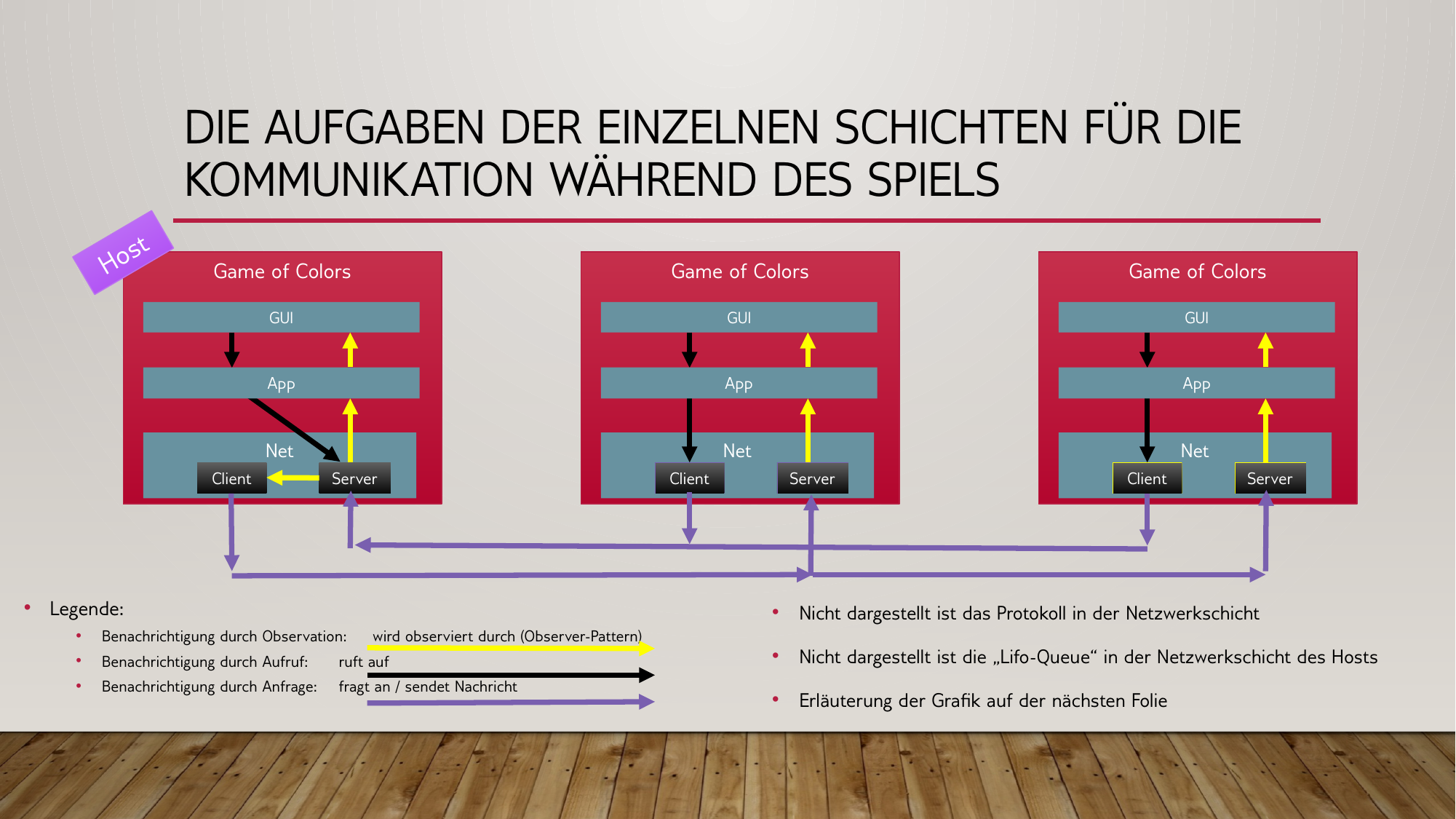

# Die Aufgaben der einzelnen Schichten für die Kommunikation während des Spiels
Host
Game of Colors
GUI
App
Net
Client
Server
Game of Colors
GUI
App
Net
Client
Server
Game of Colors
GUI
App
Net
Client
Server
Legende:
Benachrichtigung durch Observation:	wird observiert durch (Observer-Pattern)
Benachrichtigung durch Aufruf: 	ruft auf
Benachrichtigung durch Anfrage: 	fragt an / sendet Nachricht

Nicht dargestellt ist das Protokoll in der Netzwerkschicht
Nicht dargestellt ist die „Lifo-Queue“ in der Netzwerkschicht des Hosts
Erläuterung der Grafik auf der nächsten Folie